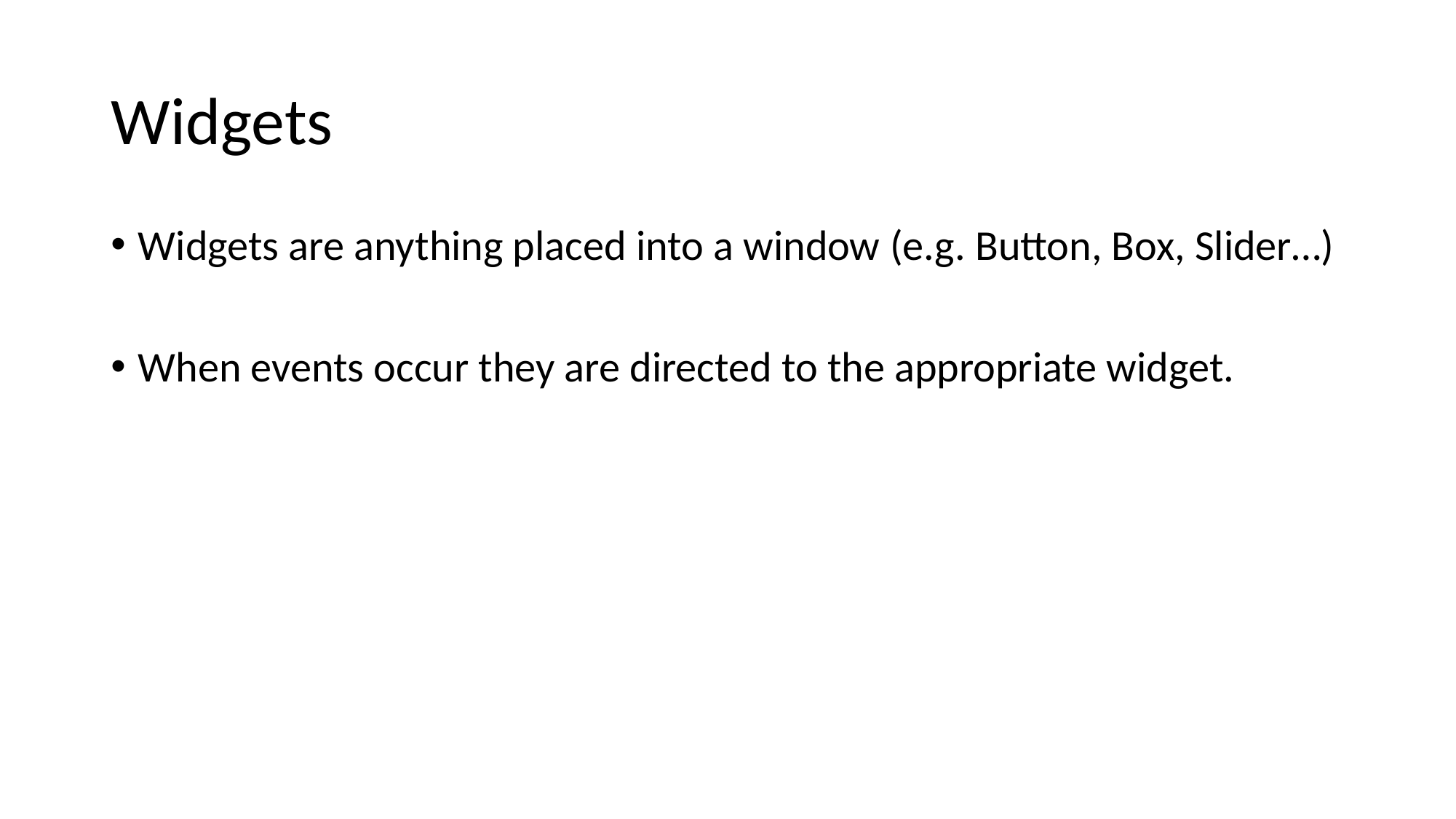

# Widgets
Widgets are anything placed into a window (e.g. Button, Box, Slider…)

When events occur they are directed to the appropriate widget.